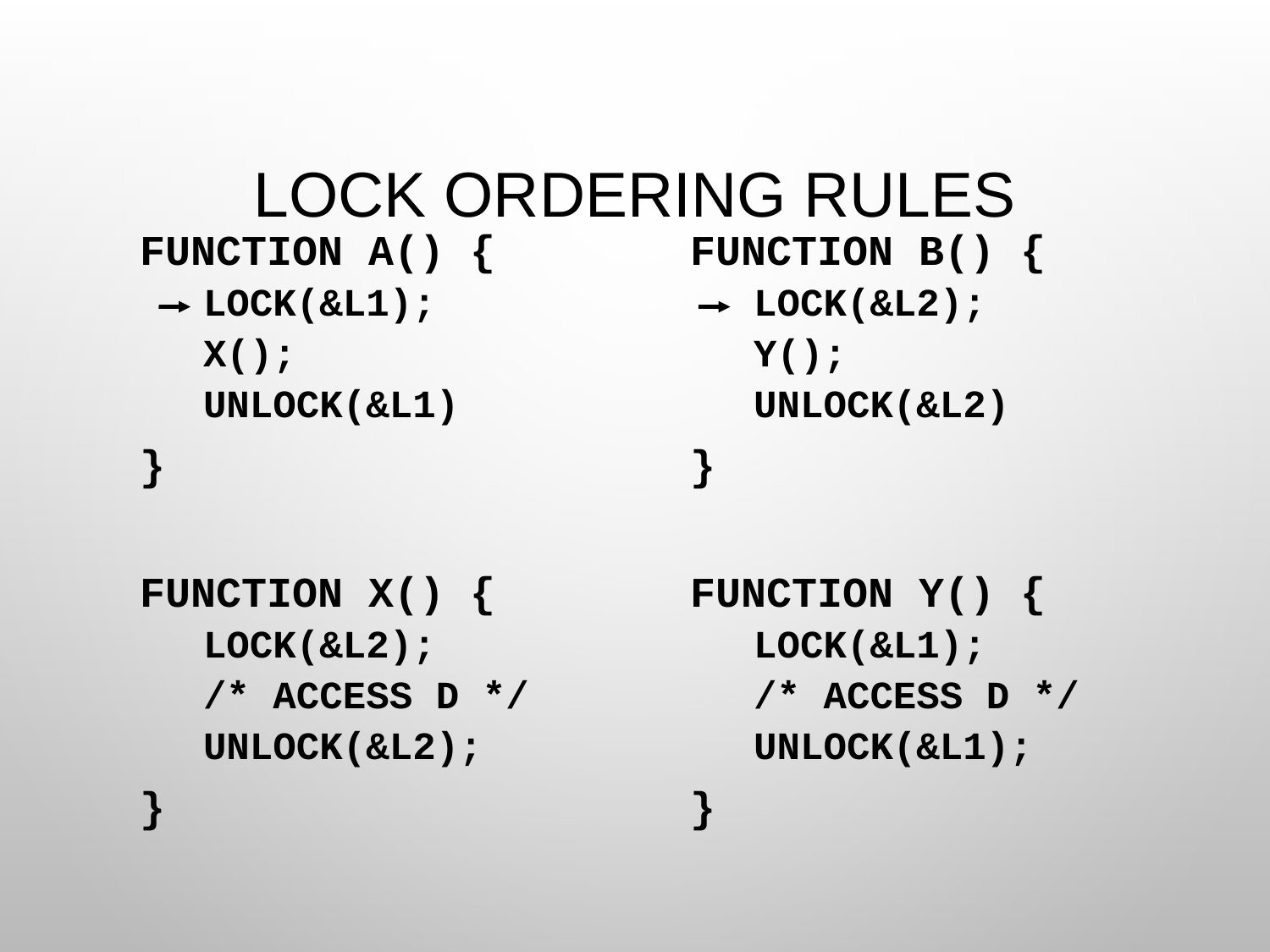

# Lock Ordering Rules
function A() {
lock(&L1);
X();
unlock(&L1)
}

function X() {
lock(&L2);
/* access D */
unlock(&L2);
}
function B() {
lock(&L2);
Y();
unlock(&L2)
}

function Y() {
lock(&L1);
/* access D */
unlock(&L1);
}